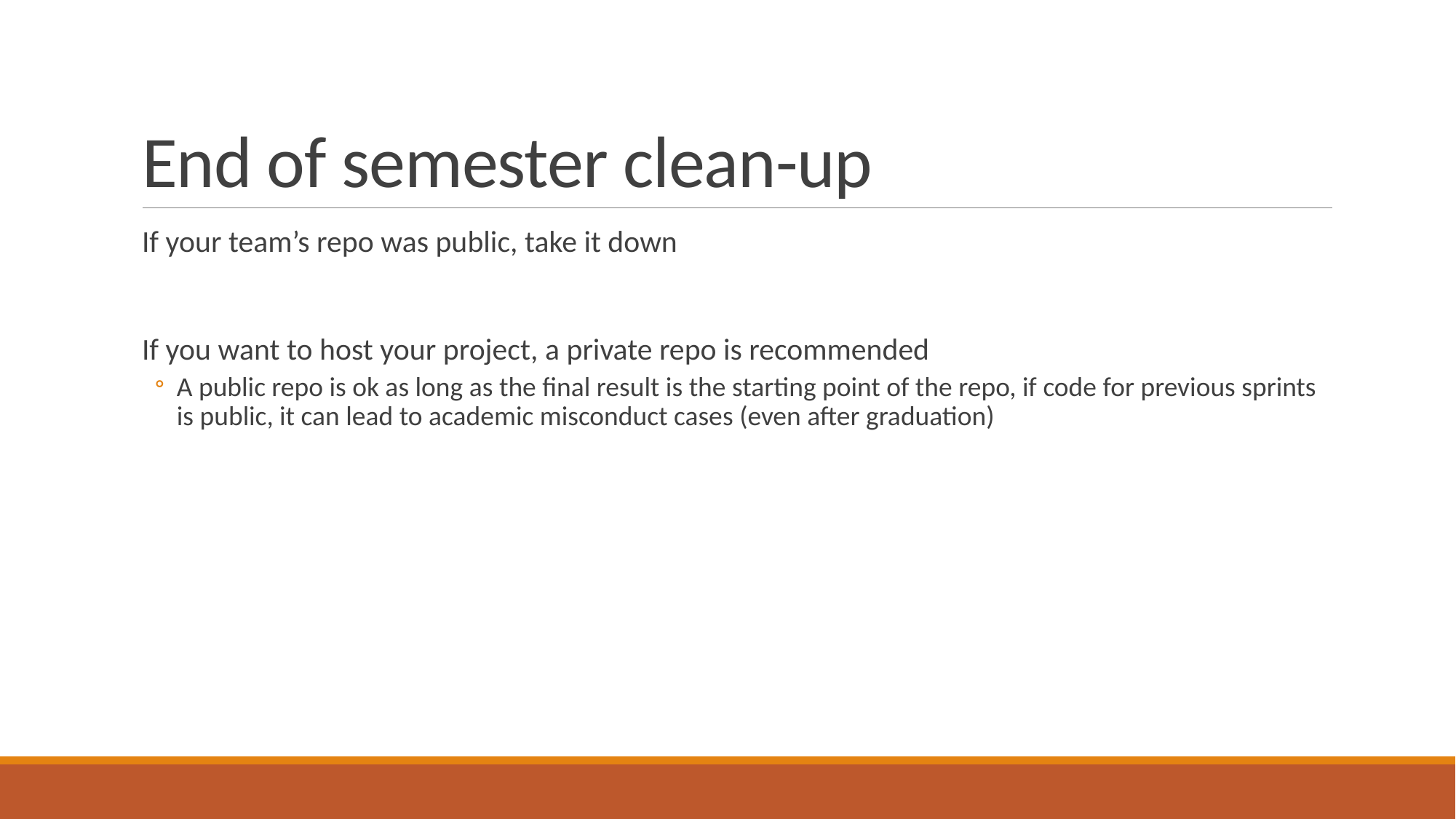

# End of semester clean-up
If your team’s repo was public, take it down

If you want to host your project, a private repo is recommended
A public repo is ok as long as the final result is the starting point of the repo, if code for previous sprints is public, it can lead to academic misconduct cases (even after graduation)